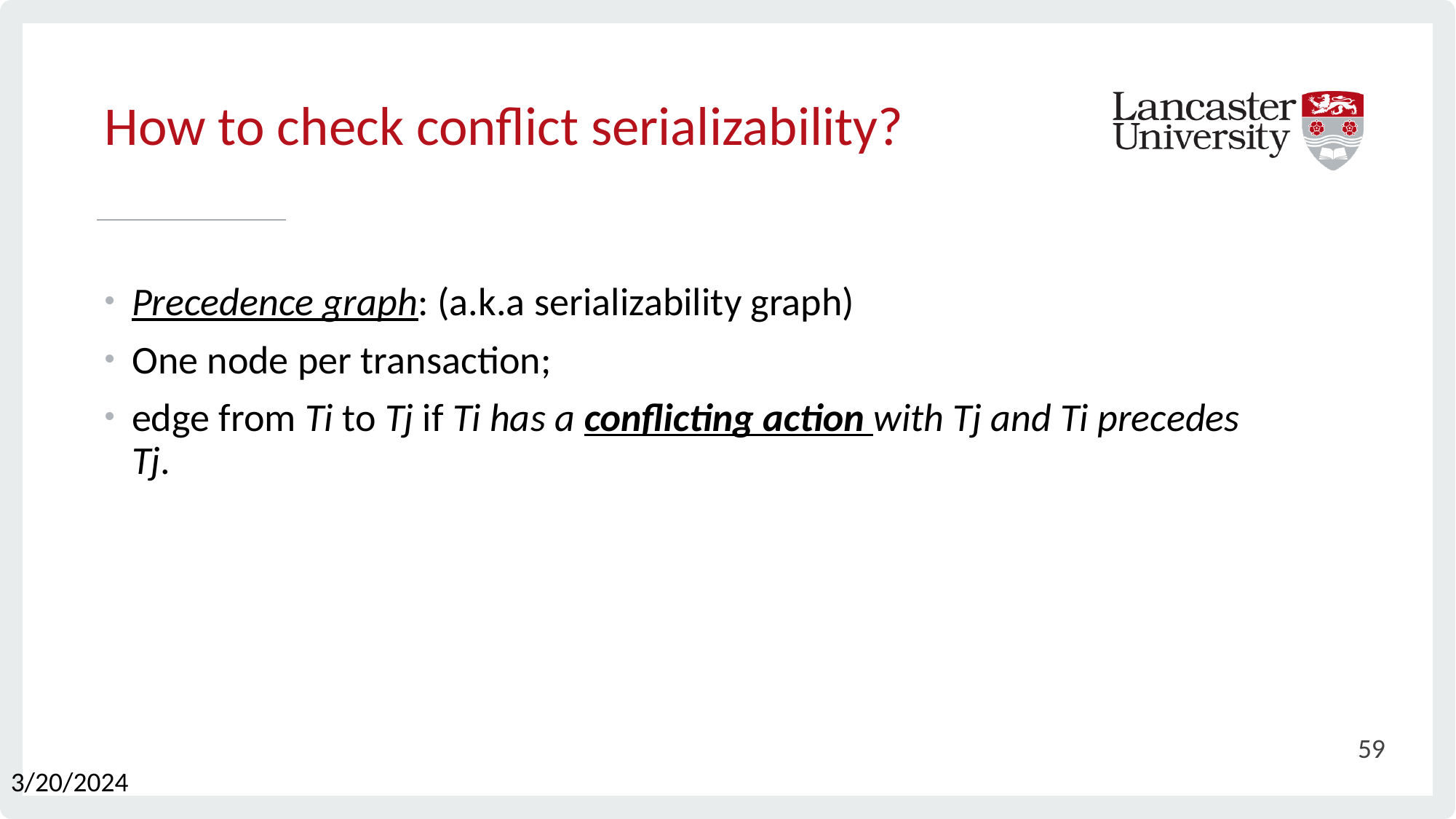

# How to check conflict serializability?
Precedence graph: (a.k.a serializability graph)
One node per transaction;
edge from Ti to Tj if Ti has a conflicting action with Tj and Ti precedes Tj.
59
3/20/2024